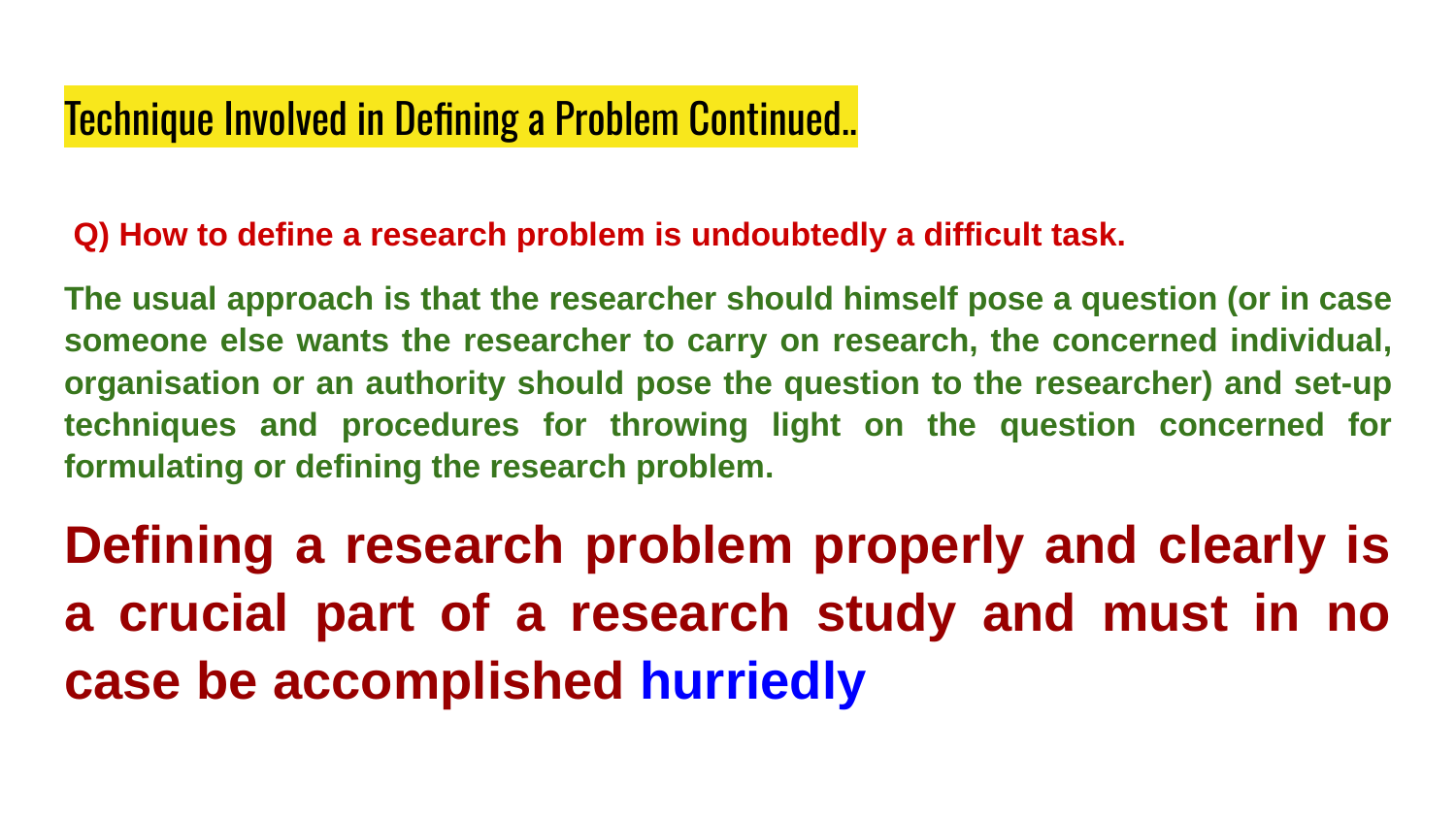

# Technique Involved in Defining a Problem Continued..
 Q) How to define a research problem is undoubtedly a difficult task.
The usual approach is that the researcher should himself pose a question (or in case someone else wants the researcher to carry on research, the concerned individual, organisation or an authority should pose the question to the researcher) and set-up techniques and procedures for throwing light on the question concerned for formulating or defining the research problem.
Defining a research problem properly and clearly is a crucial part of a research study and must in no case be accomplished hurriedly